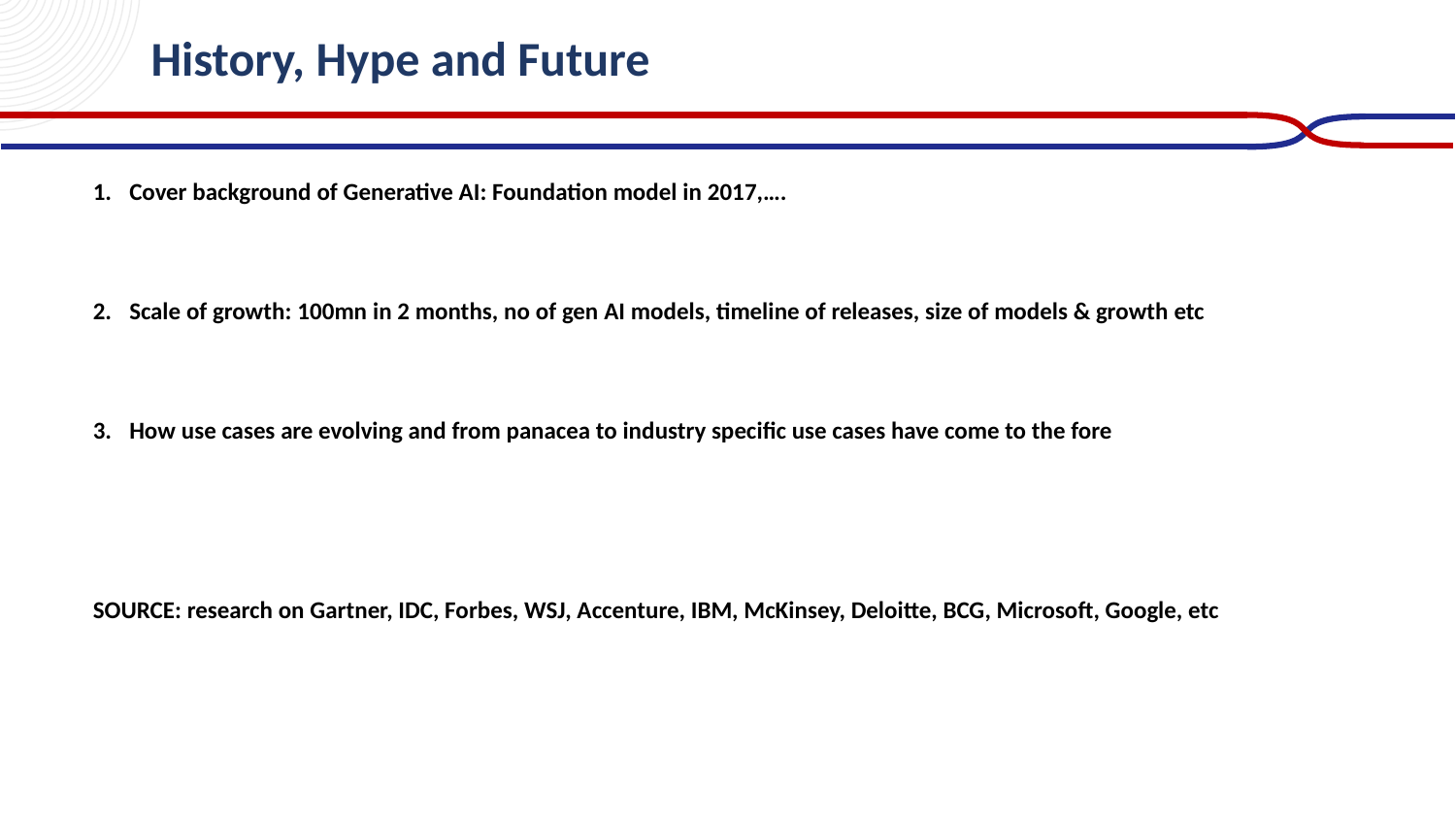

# History, Hype and Future
Cover background of Generative AI: Foundation model in 2017,….

Scale of growth: 100mn in 2 months, no of gen AI models, timeline of releases, size of models & growth etc

How use cases are evolving and from panacea to industry specific use cases have come to the fore

SOURCE: research on Gartner, IDC, Forbes, WSJ, Accenture, IBM, McKinsey, Deloitte, BCG, Microsoft, Google, etc